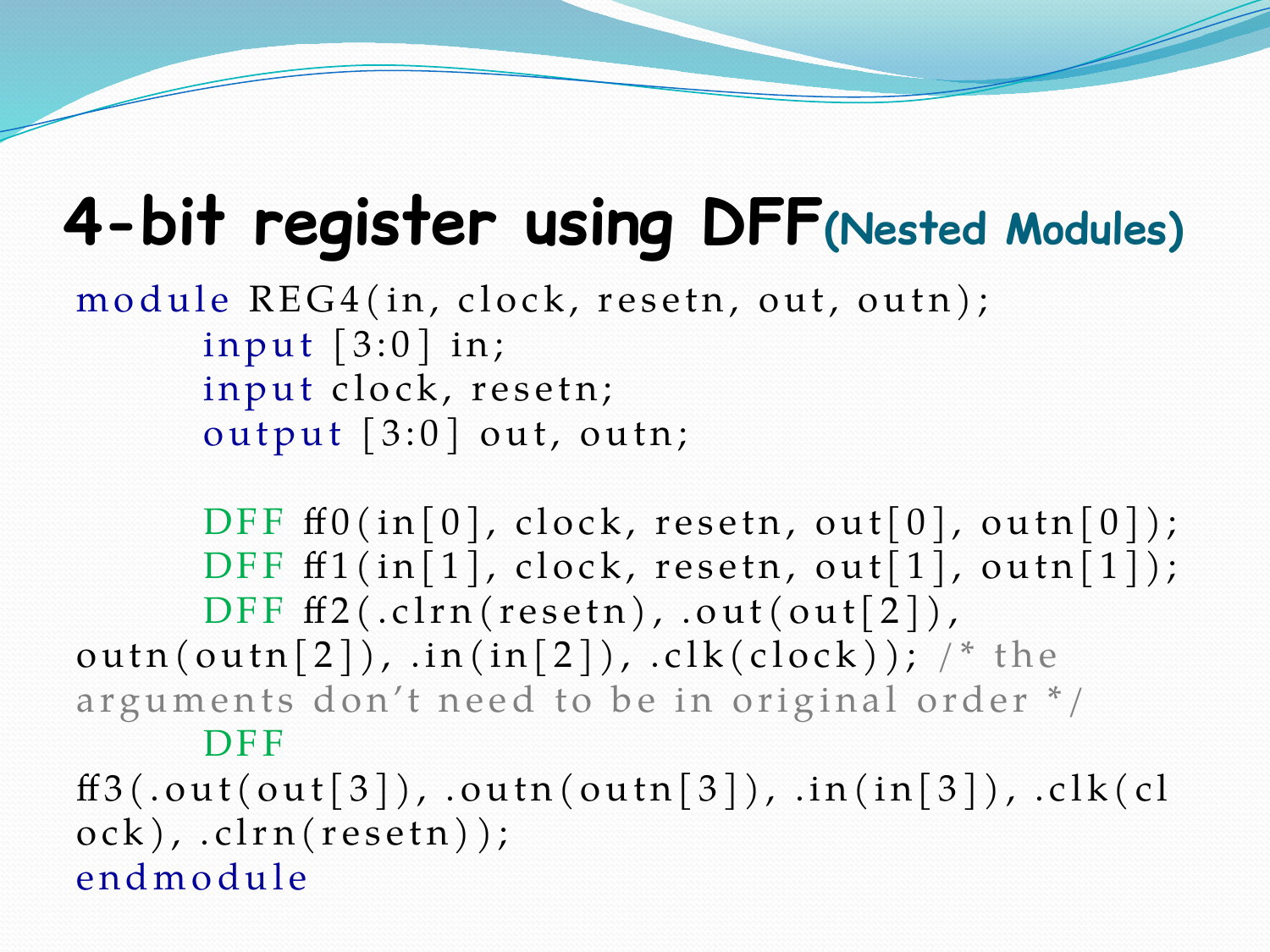

# 4-bit register using DFF(Nested Modules)
module REG4(in, clock, resetn, out, outn);
	input [3:0] in;
	input clock, resetn;
	output [3:0] out, outn;

	DFF ff0(in[0], clock, resetn, out[0], outn[0]);
	DFF ff1(in[1], clock, resetn, out[1], outn[1]);
	DFF ff2(.clrn(resetn), .out(out[2]), outn(outn[2]), .in(in[2]), .clk(clock)); /* the arguments don’t need to be in original order */
	DFF ff3(.out(out[3]), .outn(outn[3]), .in(in[3]), .clk(clock), .clrn(resetn));
endmodule